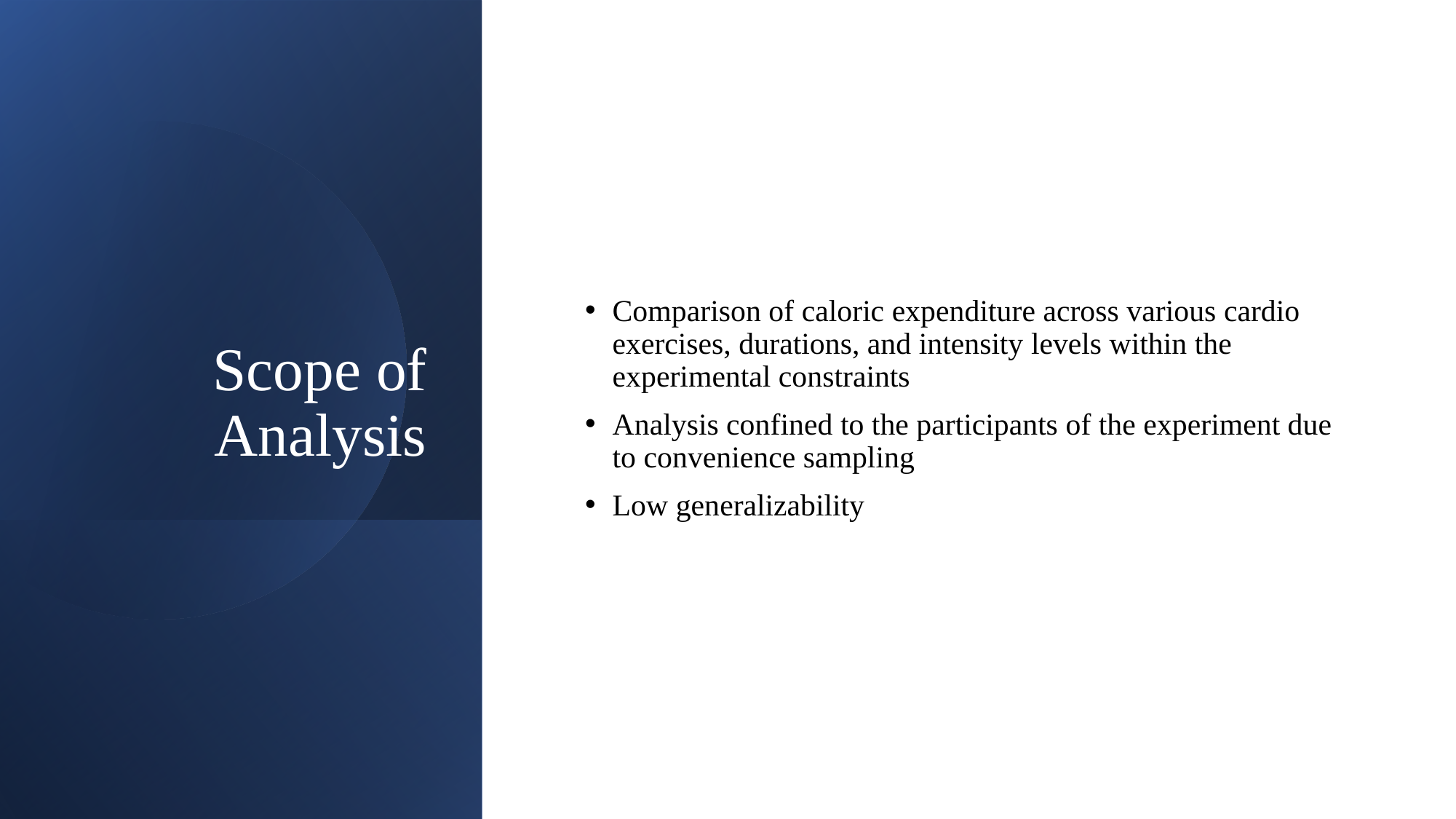

# Scope of Analysis
Comparison of caloric expenditure across various cardio exercises, durations, and intensity levels within the experimental constraints
Analysis confined to the participants of the experiment due to convenience sampling
Low generalizability